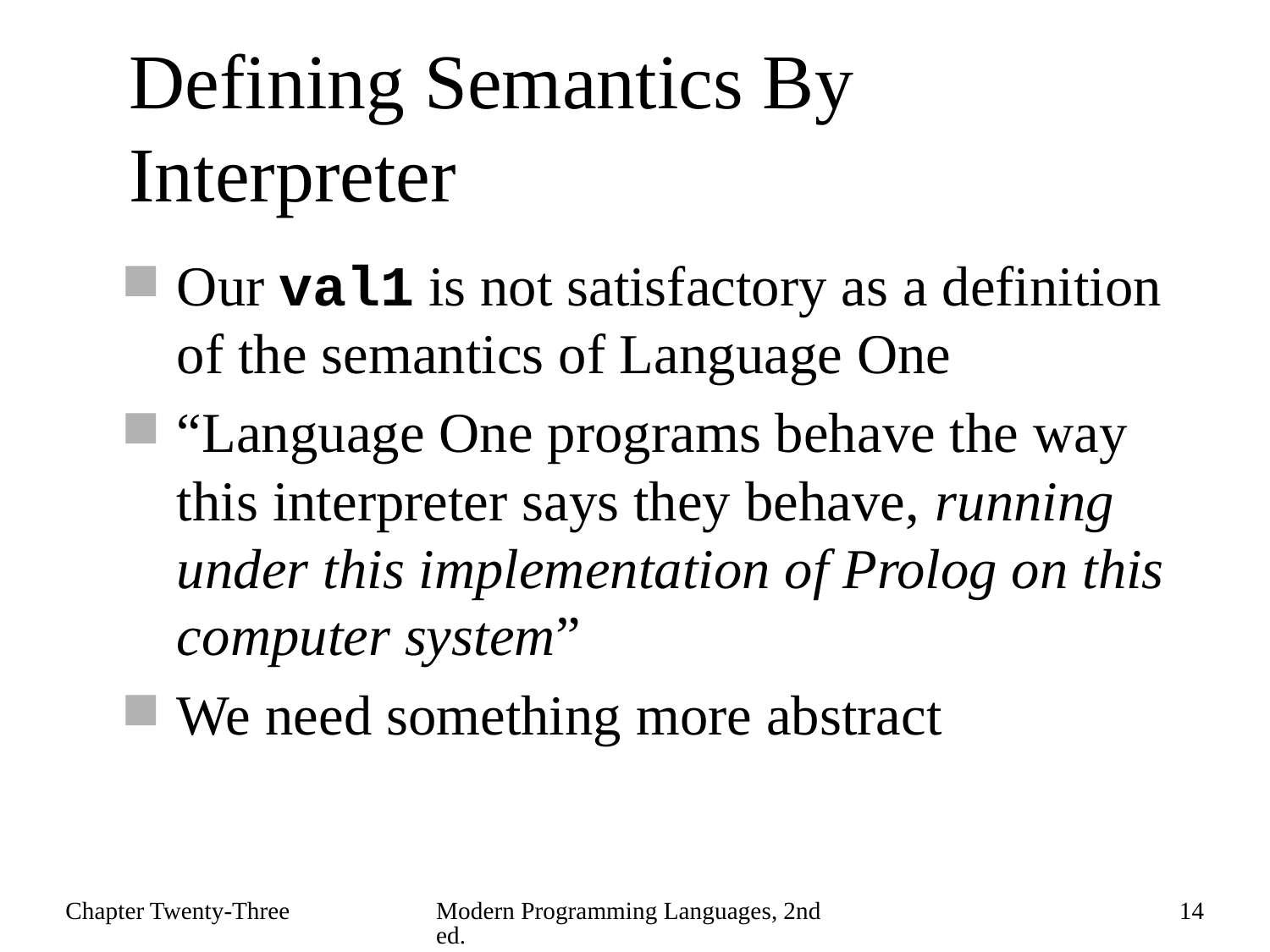

# Defining Semantics By Interpreter
Our val1 is not satisfactory as a definition of the semantics of Language One
“Language One programs behave the way this interpreter says they behave, running under this implementation of Prolog on this computer system”
We need something more abstract
Chapter Twenty-Three
Modern Programming Languages, 2nd ed.
14